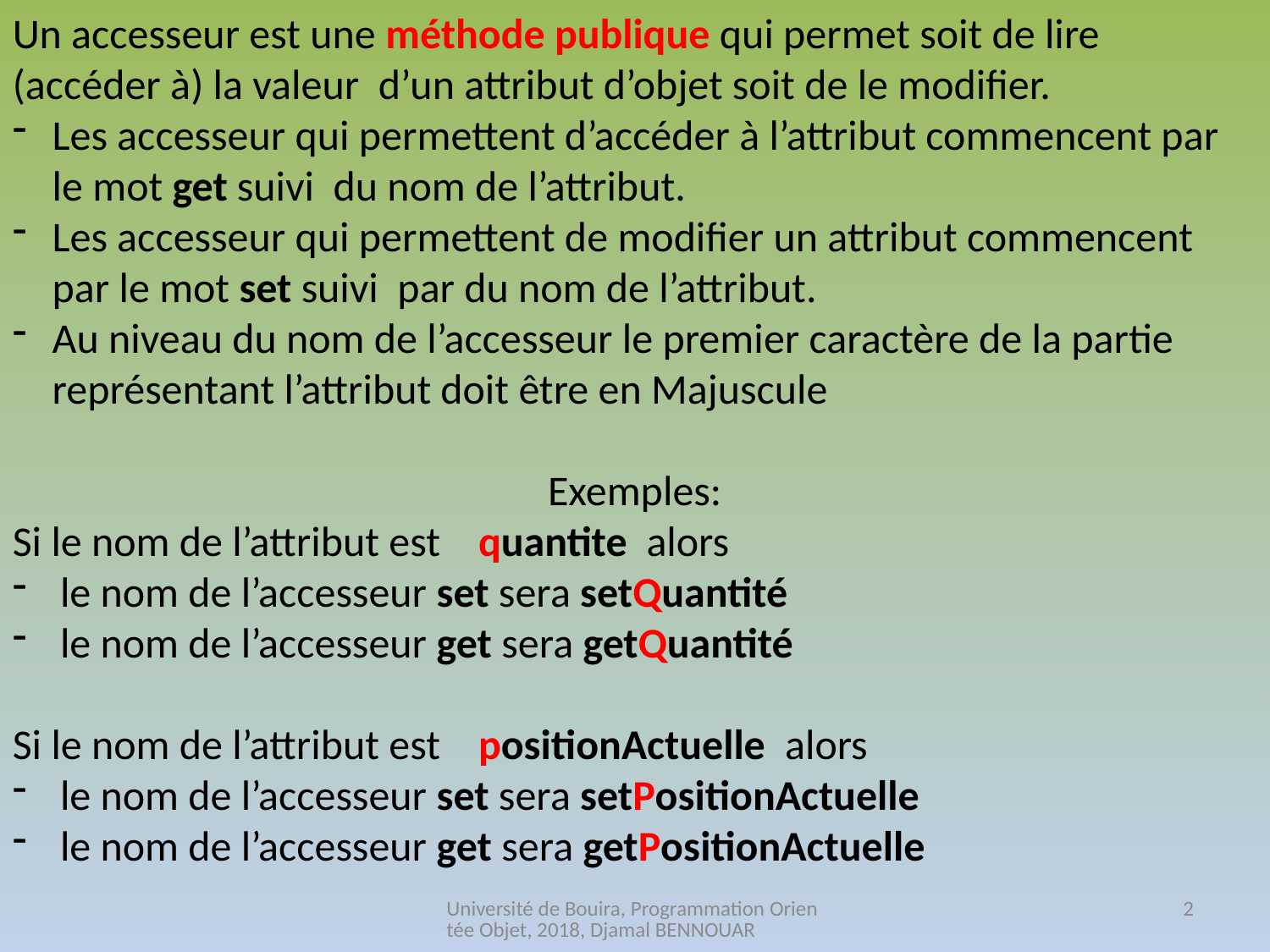

Un accesseur est une méthode publique qui permet soit de lire  (accéder à) la valeur  d’un attribut d’objet soit de le modifier.
Les accesseur qui permettent d’accéder à l’attribut commencent par le mot get suivi  du nom de l’attribut.
Les accesseur qui permettent de modifier un attribut commencent par le mot set suivi  par du nom de l’attribut.
Au niveau du nom de l’accesseur le premier caractère de la partie représentant l’attribut doit être en Majuscule

Exemples:
Si le nom de l’attribut est    quantite  alors
le nom de l’accesseur set sera setQuantité
le nom de l’accesseur get sera getQuantité

Si le nom de l’attribut est    positionActuelle  alors
le nom de l’accesseur set sera setPositionActuelle
le nom de l’accesseur get sera getPositionActuelle

Université de Bouira, Programmation Orientée Objet, 2018, Djamal BENNOUAR
2